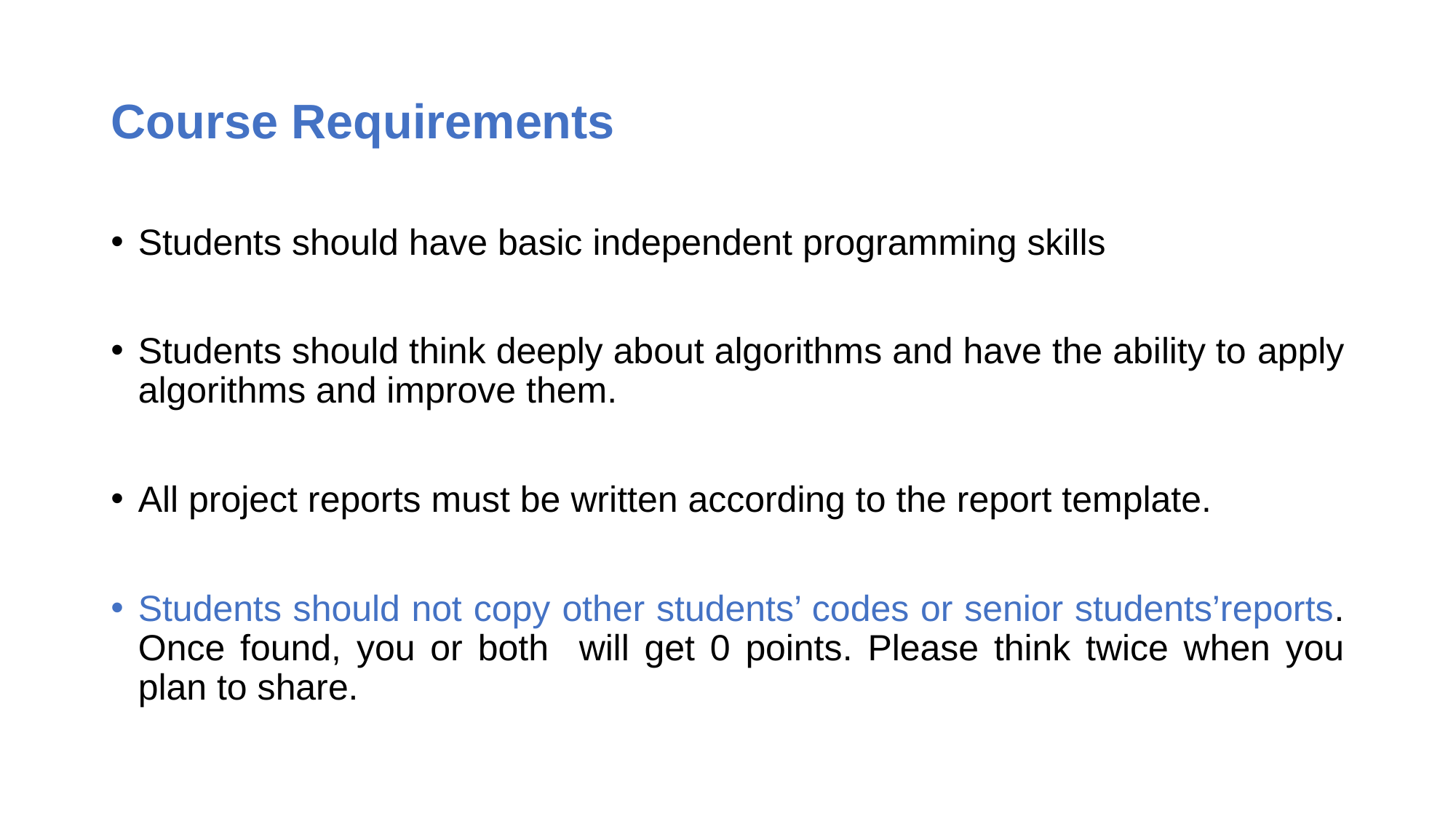

# Course Requirements
Students should have basic independent programming skills

Students should think deeply about algorithms and have the ability to apply algorithms and improve them.

All project reports must be written according to the report template.

Students should not copy other students’ codes or senior students’reports. Once found, you or both  will get 0 points. Please think twice when you plan to share.